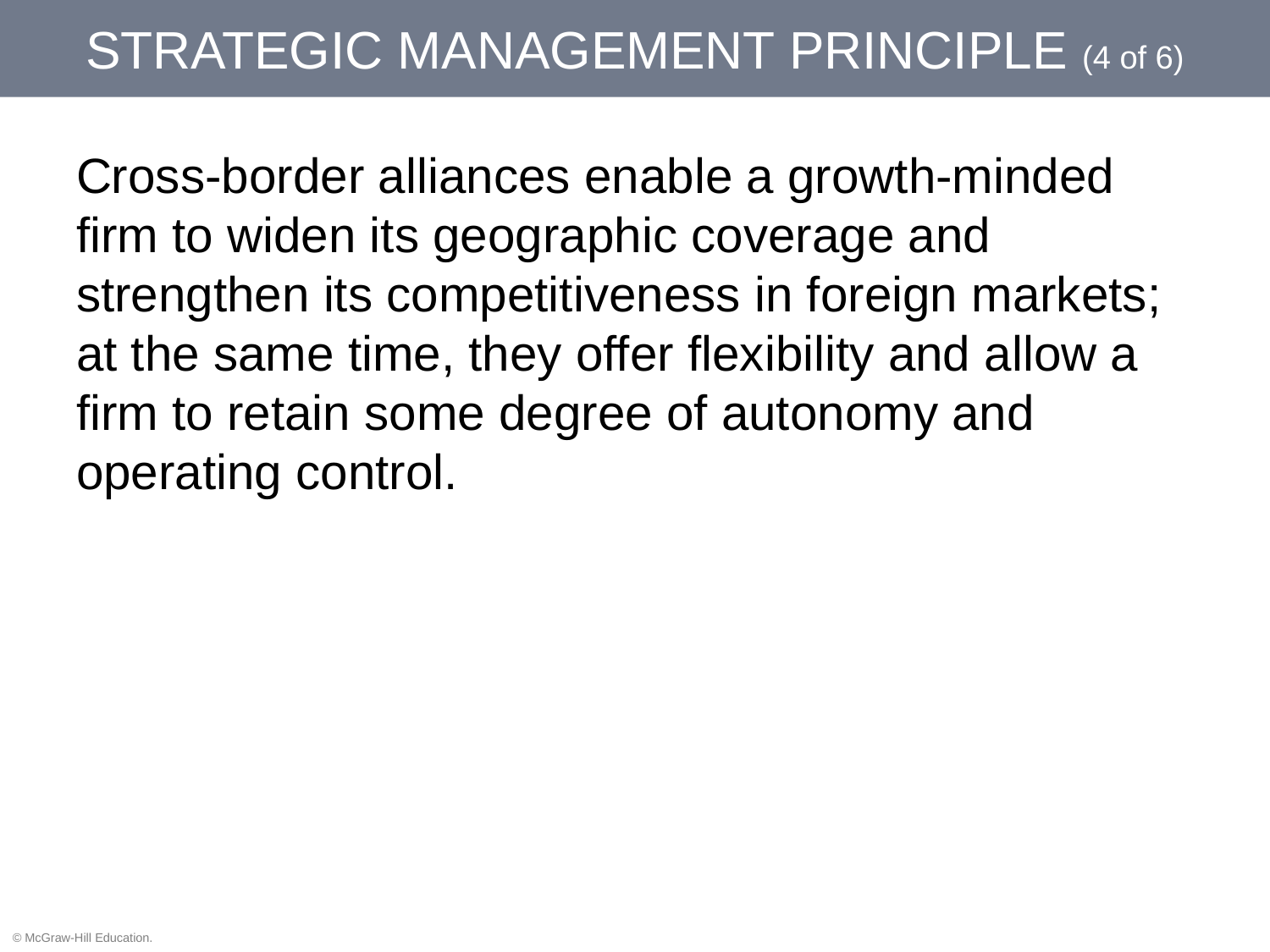

# Strategic Management Principle (4 of 6)
Cross-border alliances enable a growth-minded firm to widen its geographic coverage and strengthen its competitiveness in foreign markets; at the same time, they offer flexibility and allow a firm to retain some degree of autonomy and operating control.